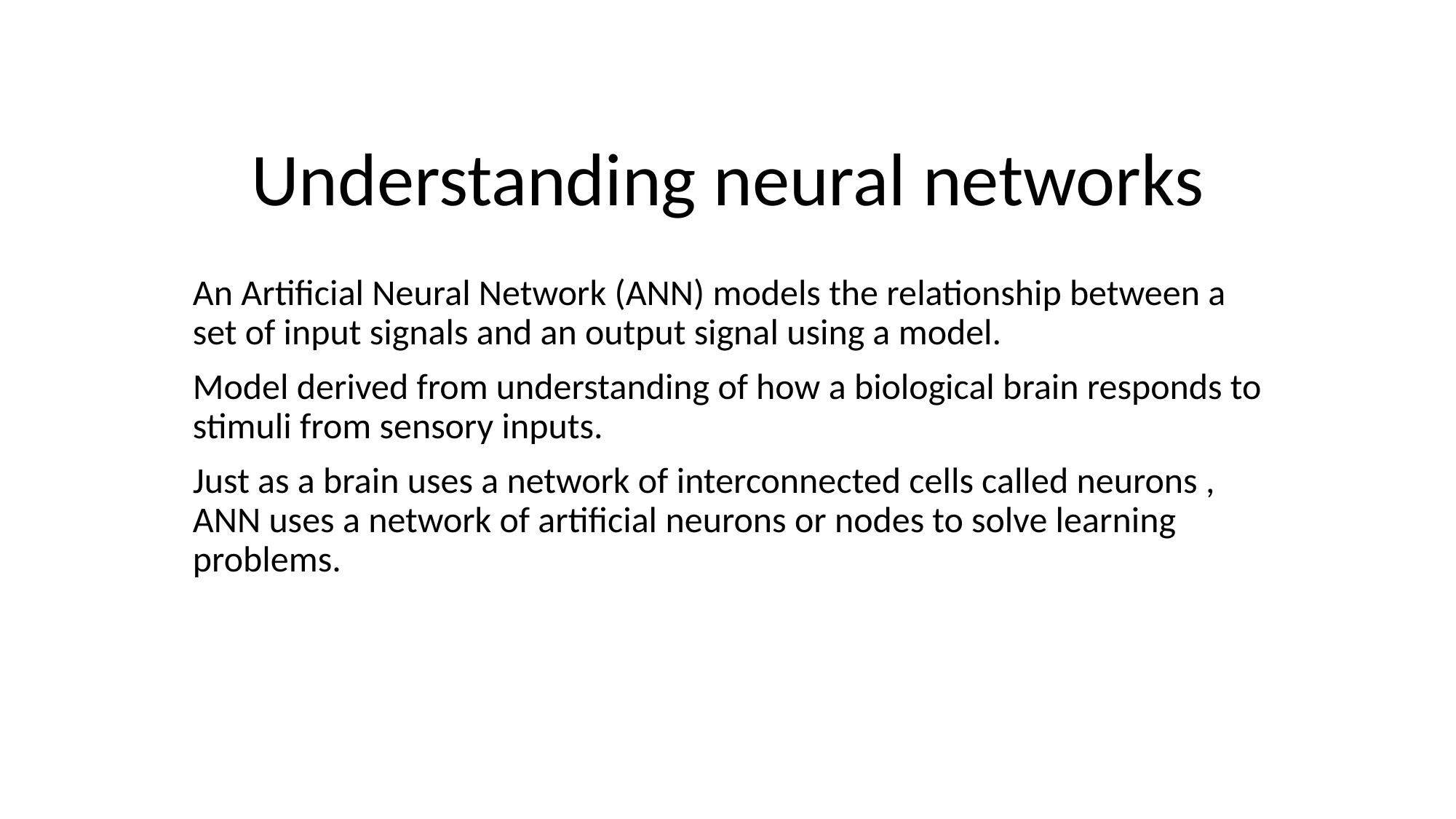

# Understanding neural networks
An Artificial Neural Network (ANN) models the relationship between a set of input signals and an output signal using a model.
Model derived from understanding of how a biological brain responds to stimuli from sensory inputs.
Just as a brain uses a network of interconnected cells called neurons , ANN uses a network of artificial neurons or nodes to solve learning problems.